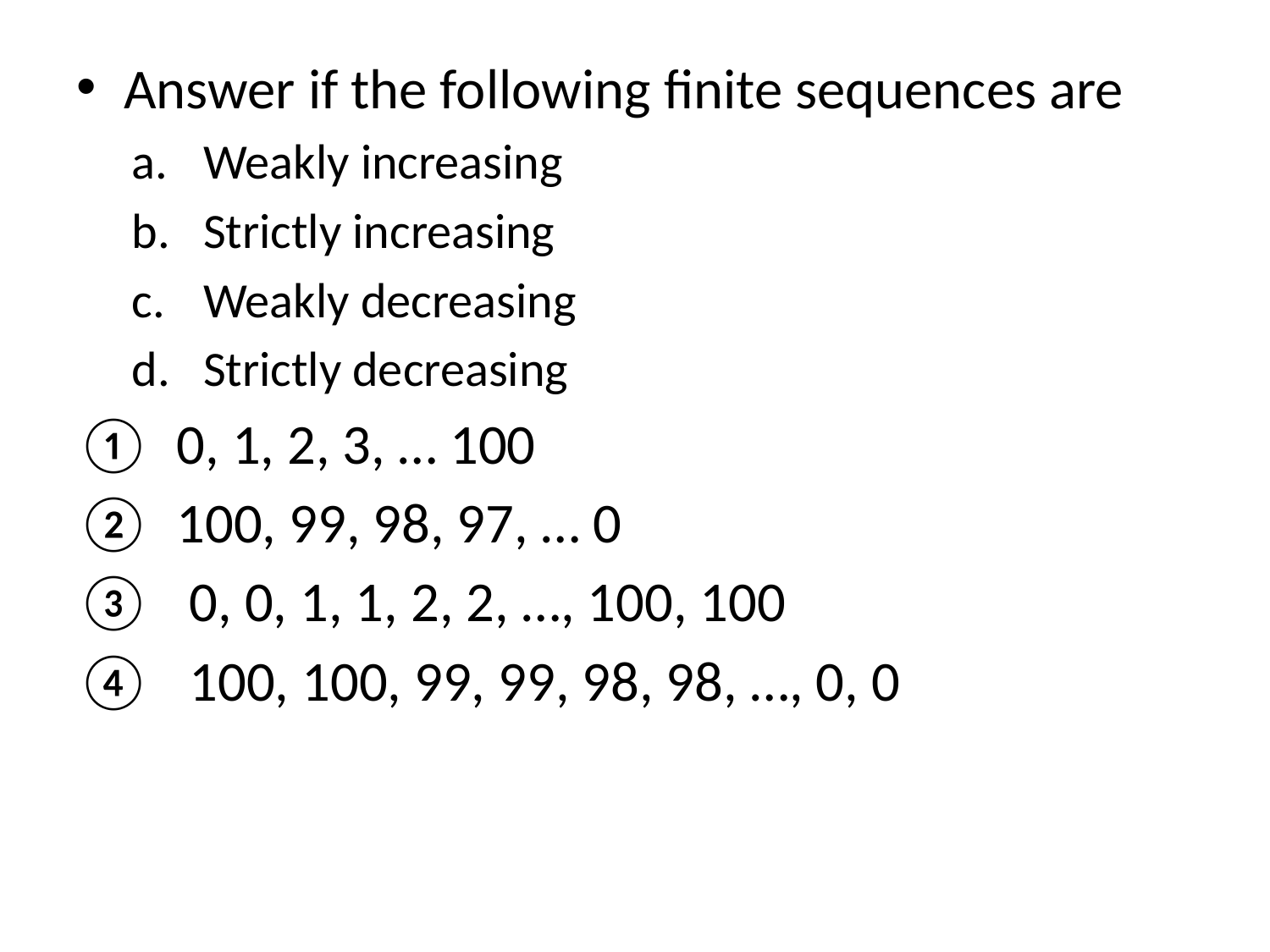

Answer if the following finite sequences are
Weakly increasing
Strictly increasing
Weakly decreasing
Strictly decreasing
  0, 1, 2, 3, … 100
  100, 99, 98, 97, … 0
   0, 0, 1, 1, 2, 2, …, 100, 100
   100, 100, 99, 99, 98, 98, …, 0, 0